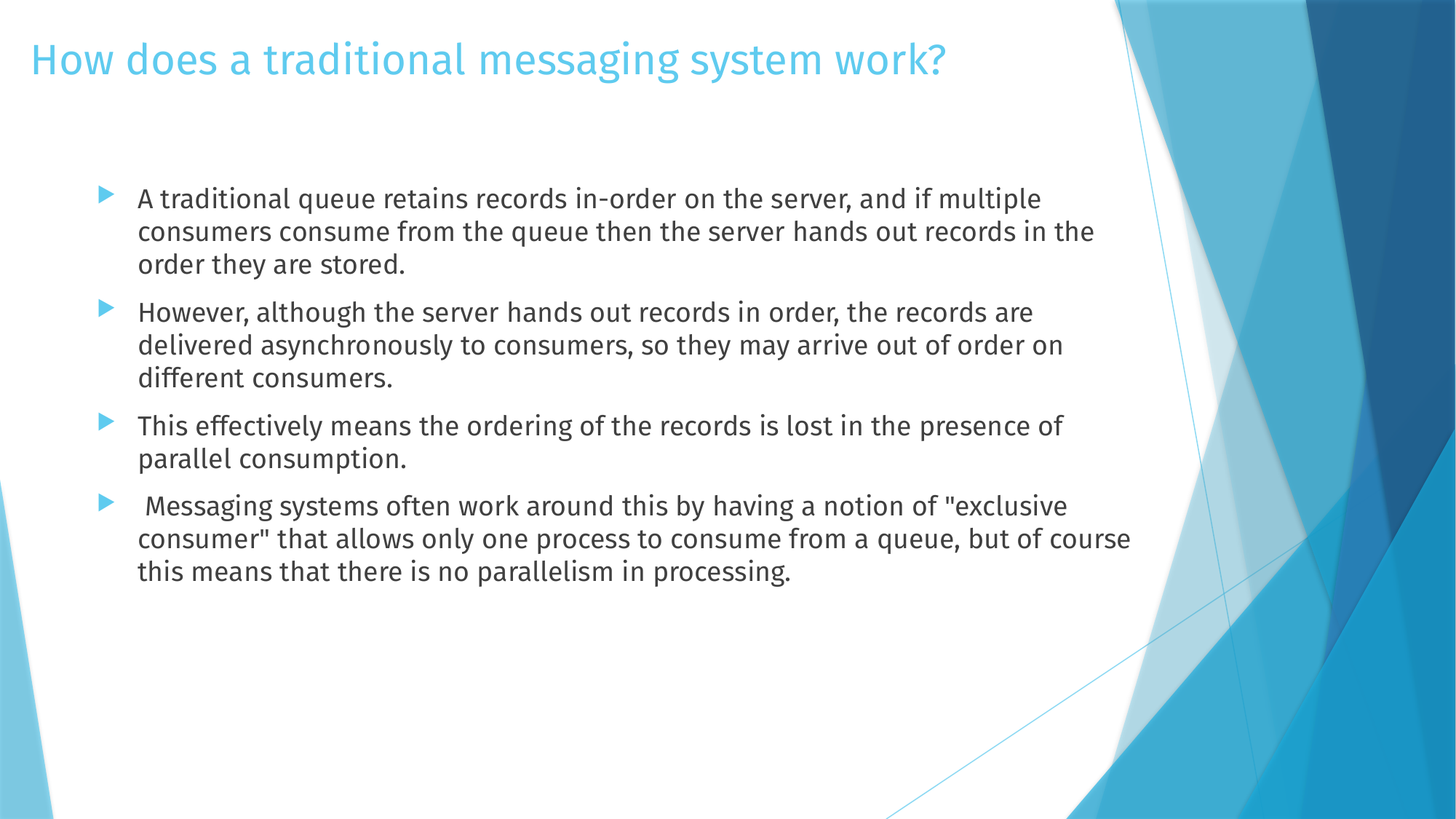

# How does a traditional messaging system work?
A traditional queue retains records in-order on the server, and if multiple consumers consume from the queue then the server hands out records in the order they are stored.
However, although the server hands out records in order, the records are delivered asynchronously to consumers, so they may arrive out of order on different consumers.
This effectively means the ordering of the records is lost in the presence of parallel consumption.
 Messaging systems often work around this by having a notion of "exclusive consumer" that allows only one process to consume from a queue, but of course this means that there is no parallelism in processing.